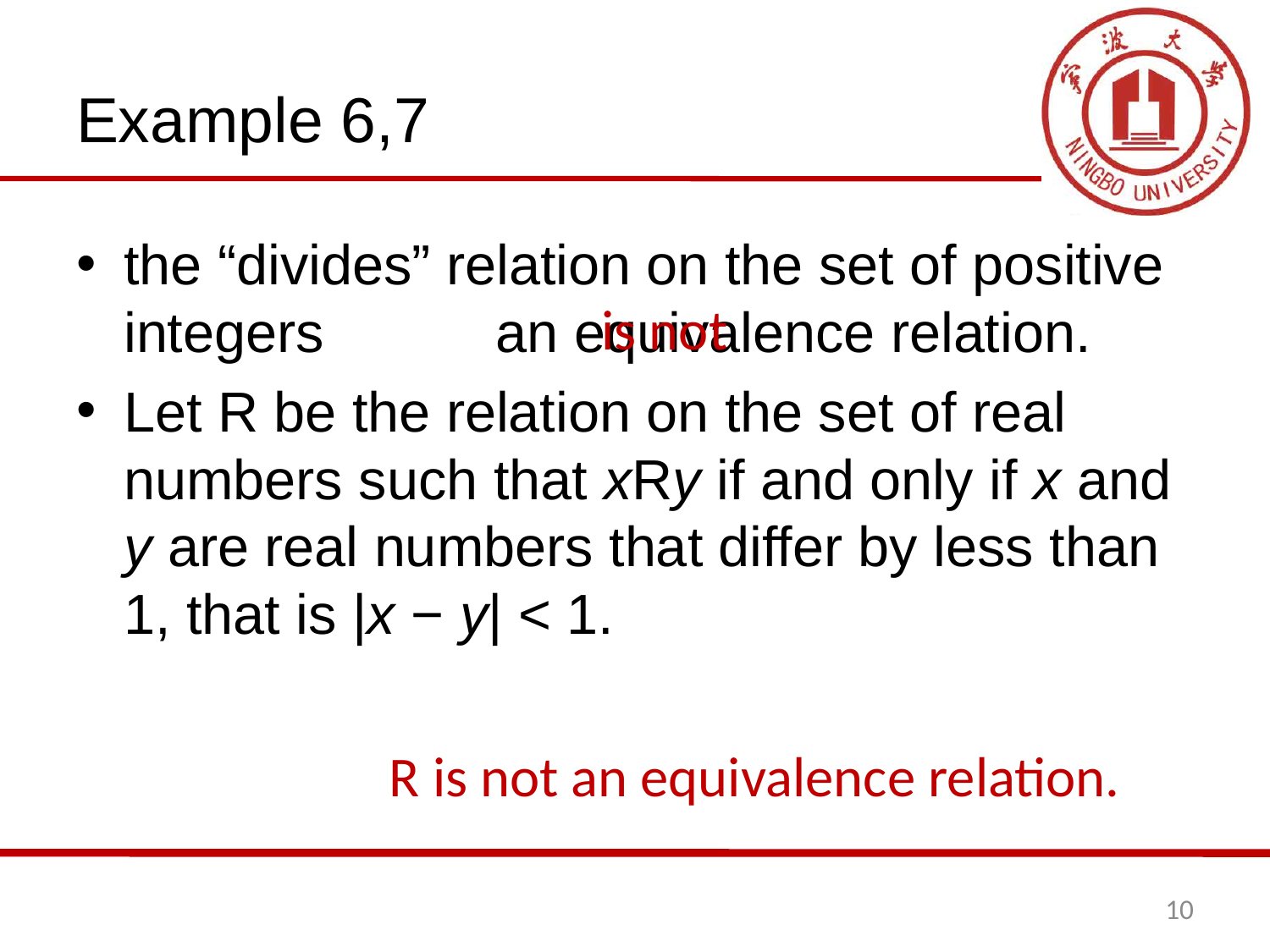

# Example 6,7
the “divides” relation on the set of positive integers           an equivalence relation.
Let R be the relation on the set of real numbers such that xRy if and only if x and y are real numbers that differ by less than 1, that is |x − y| < 1.
is not
R is not an equivalence relation.
10